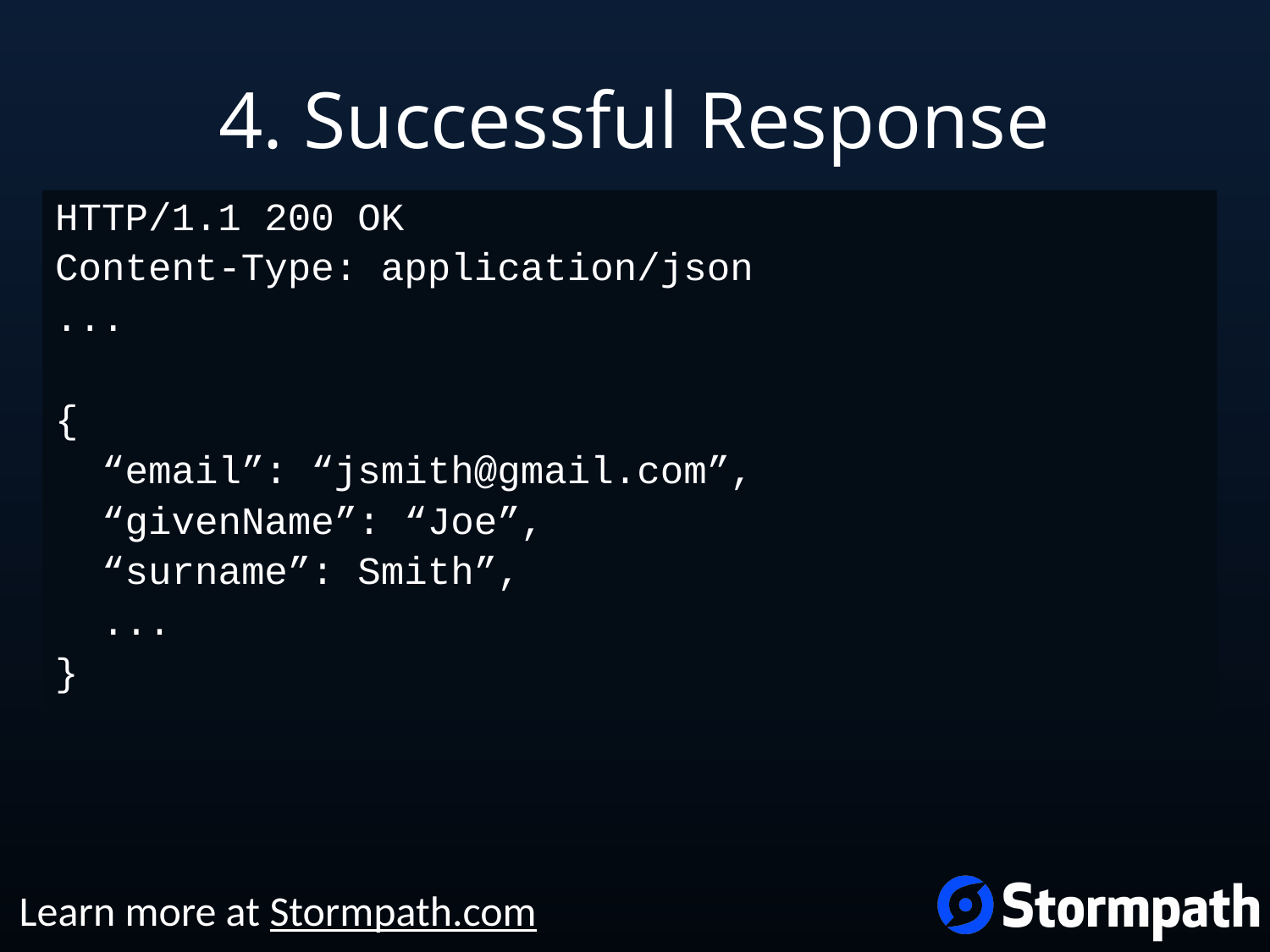

# 4. Successful Response
HTTP/1.1 200 OK
Content-Type: application/json
...

{
  “email”: “jsmith@gmail.com”,
  “givenName”: “Joe”,
  “surname”: Smith”,
  ...
}

Learn more at Stormpath.com